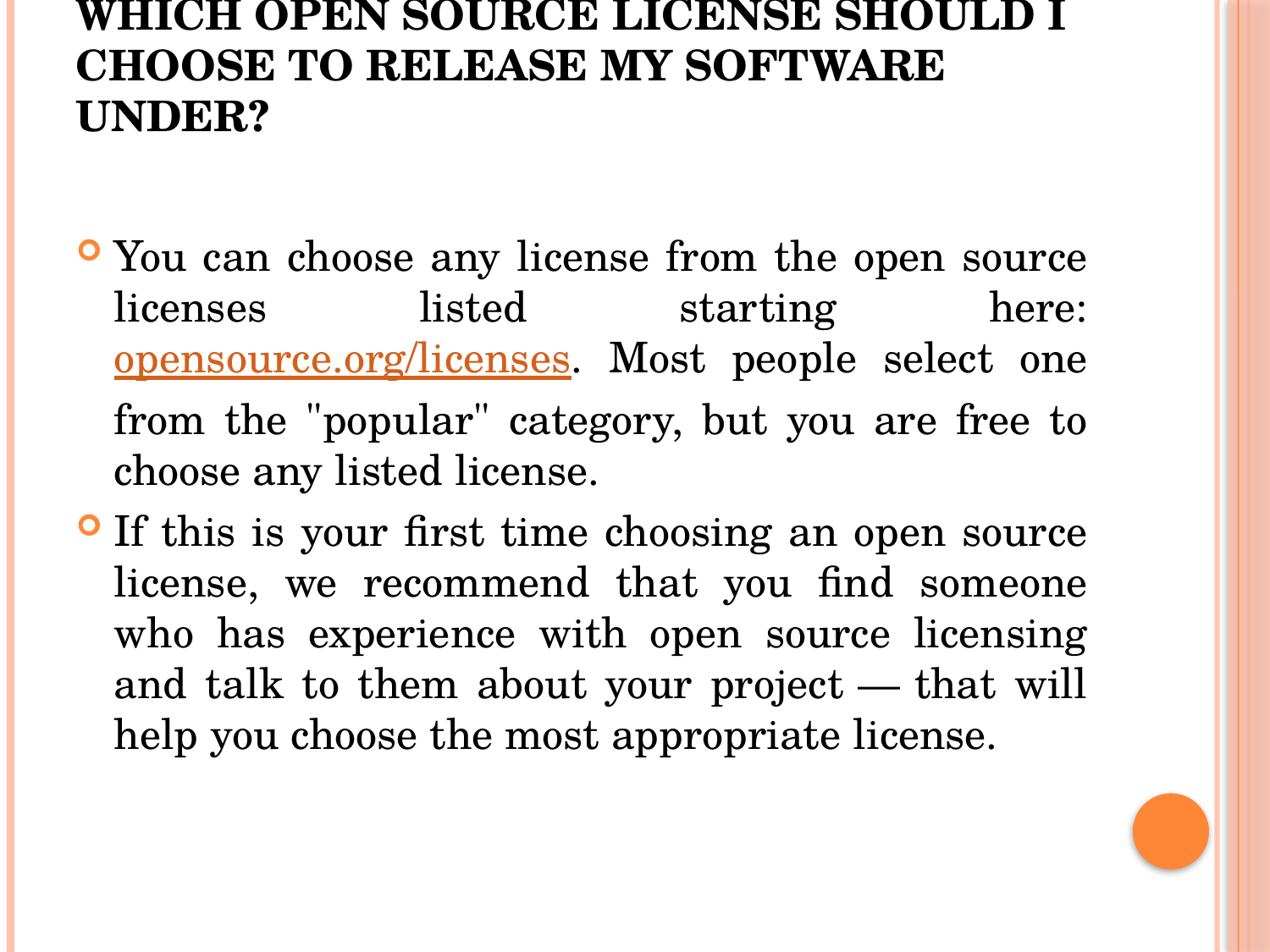

# Which Open Source license should I choose to release my software under?
You can choose any license from the open source licenses listed starting here: opensource.org/licenses. Most people select one from the "popular" category, but you are free to choose any listed license.
If this is your first time choosing an open source license, we recommend that you find someone who has experience with open source licensing and talk to them about your project — that will help you choose the most appropriate license.